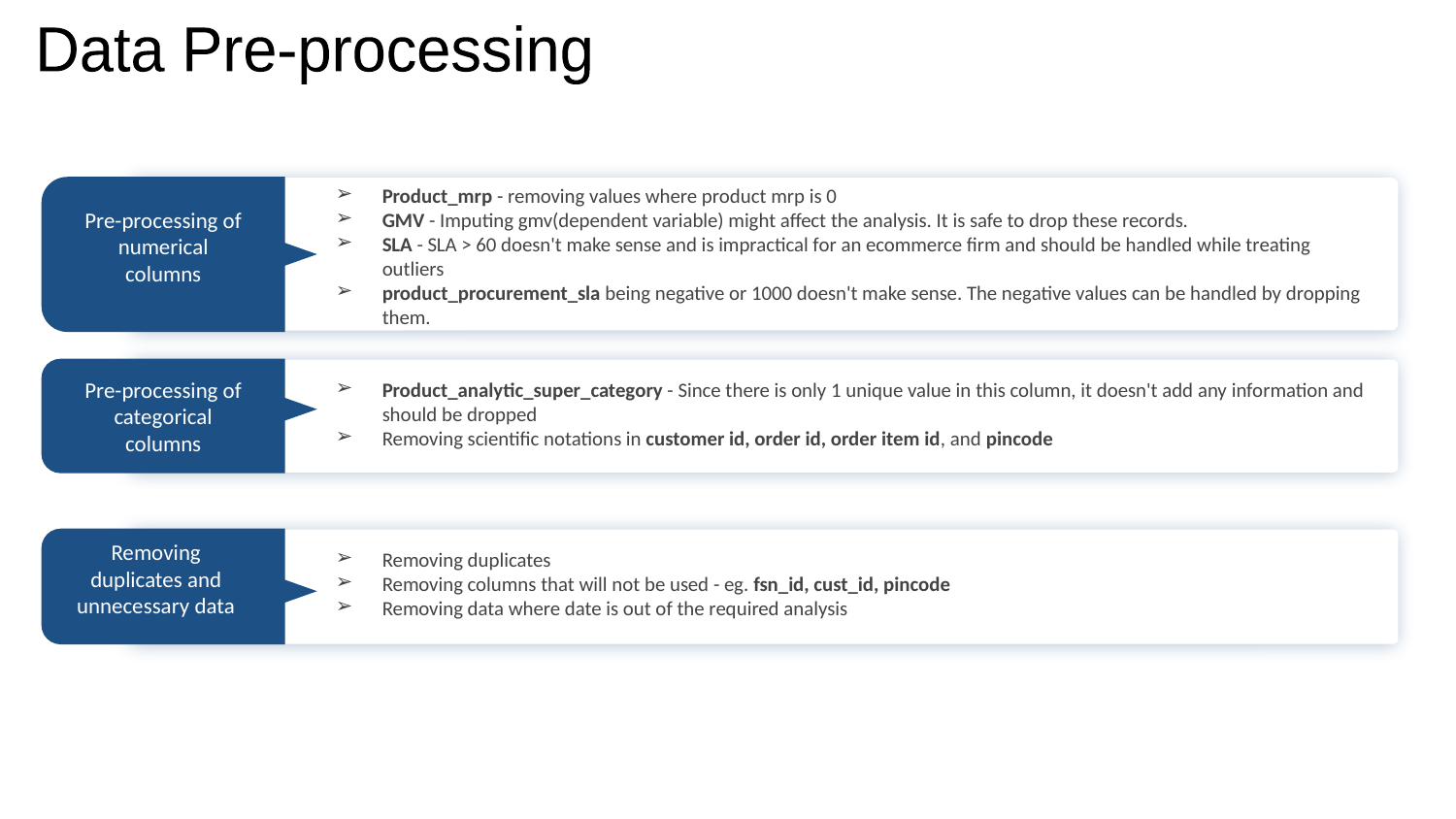

Data Pre-processing

Product_mrp - removing values where product mrp is 0
GMV - Imputing gmv(dependent variable) might affect the analysis. It is safe to drop these records.
SLA - SLA > 60 doesn't make sense and is impractical for an ecommerce firm and should be handled while treating outliers
product_procurement_sla being negative or 1000 doesn't make sense. The negative values can be handled by dropping them.

Pre-processing of numerical columns

Product_analytic_super_category - Since there is only 1 unique value in this column, it doesn't add any information and should be dropped
Removing scientific notations in customer id, order id, order item id, and pincode

Pre-processing of categorical columns

Removing duplicates
Removing columns that will not be used - eg. fsn_id, cust_id, pincode
Removing data where date is out of the required analysis
Removing duplicates and unnecessary data